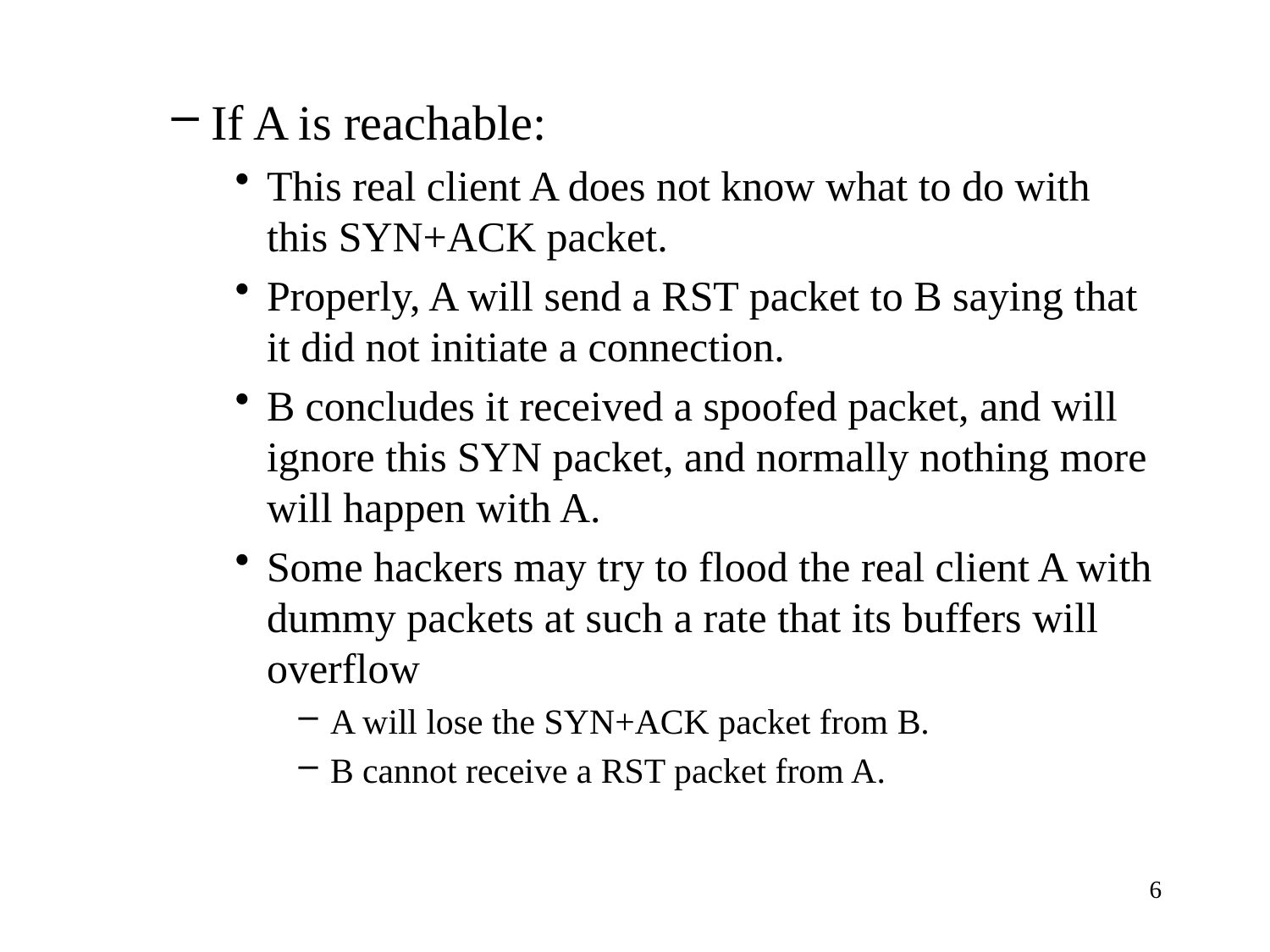

If A is reachable:
This real client A does not know what to do with this SYN+ACK packet.
Properly, A will send a RST packet to B saying that it did not initiate a connection.
B concludes it received a spoofed packet, and will ignore this SYN packet, and normally nothing more will happen with A.
Some hackers may try to flood the real client A with dummy packets at such a rate that its buffers will overflow
A will lose the SYN+ACK packet from B.
B cannot receive a RST packet from A.

6